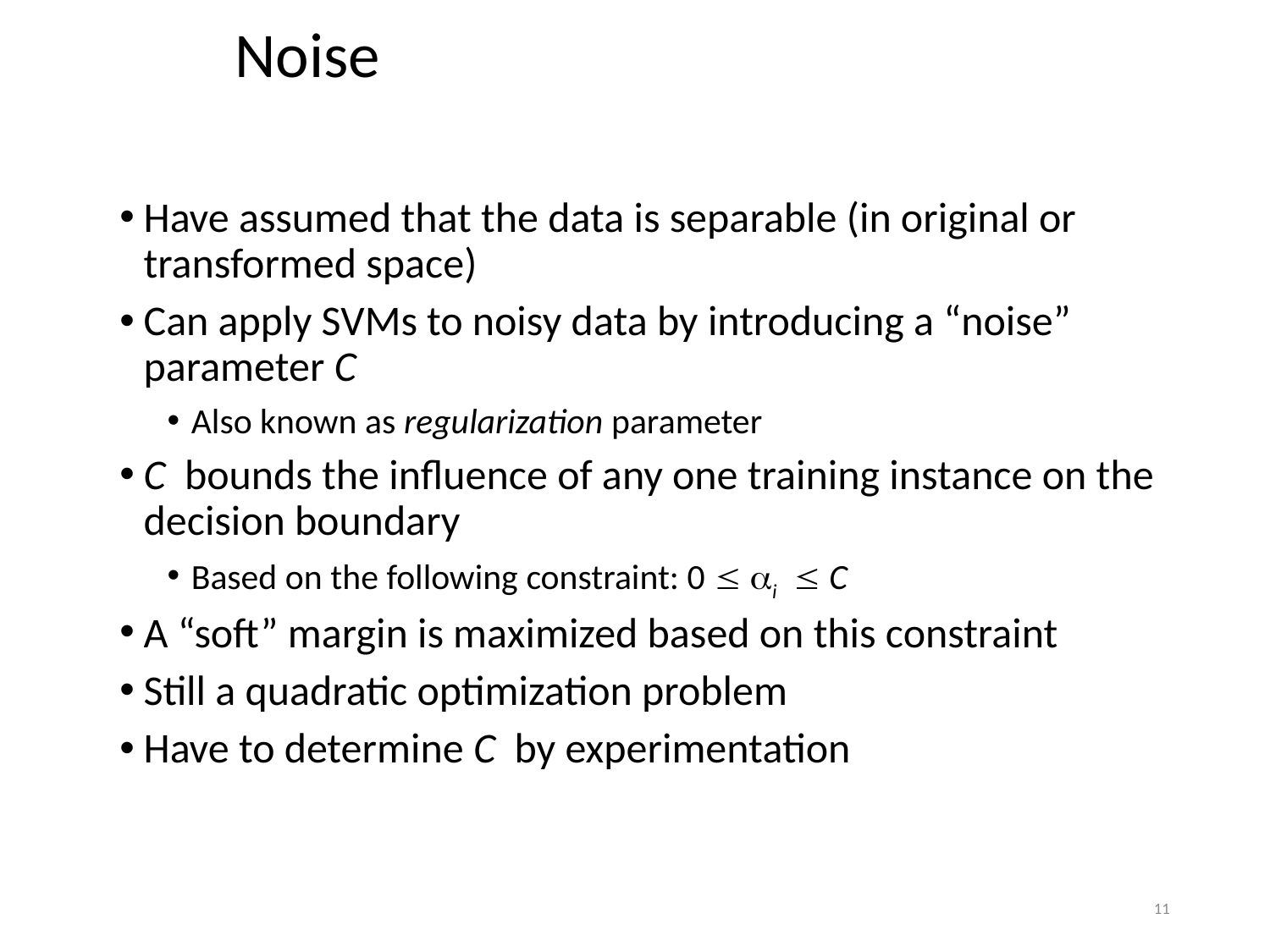

Noise
Have assumed that the data is separable (in original or transformed space)
Can apply SVMs to noisy data by introducing a “noise” parameter C
Also known as regularization parameter
C  bounds the influence of any one training instance on the decision boundary
Based on the following constraint: 0 ≤ αi  ≤ C
A “soft” margin is maximized based on this constraint
Still a quadratic optimization problem
Have to determine C  by experimentation
11